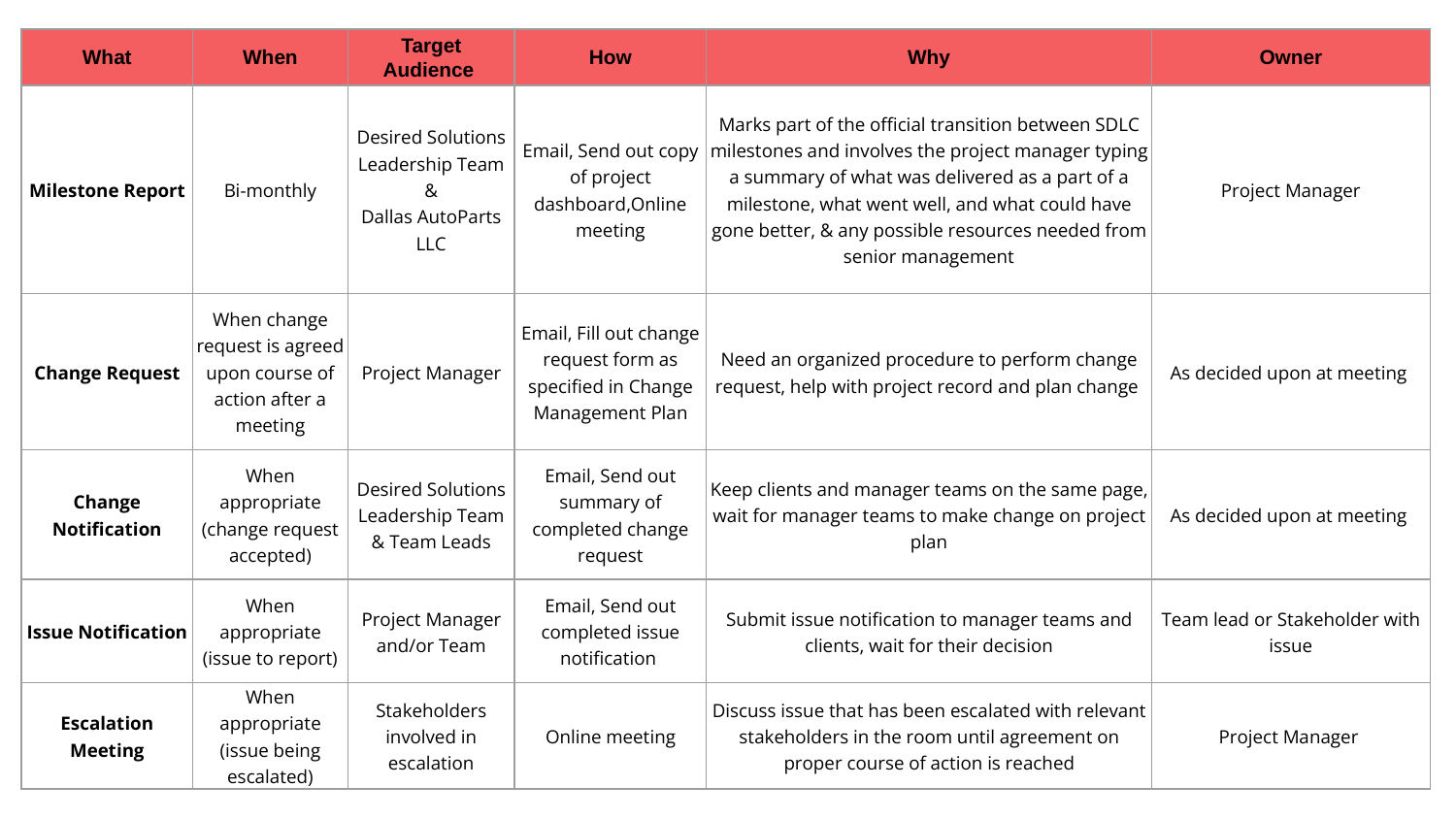

| What | When | Target Audience | How | Why | Owner |
| --- | --- | --- | --- | --- | --- |
| Milestone Report | Bi-monthly | Desired Solutions Leadership Team & Dallas AutoParts LLC | Email, Send out copy of project dashboard,Online meeting | Marks part of the official transition between SDLC milestones and involves the project manager typing a summary of what was delivered as a part of a milestone, what went well, and what could have gone better, & any possible resources needed from senior management | Project Manager |
| Change Request | When change request is agreed upon course of action after a meeting | Project Manager | Email, Fill out change request form as specified in Change Management Plan | Need an organized procedure to perform change request, help with project record and plan change | As decided upon at meeting |
| Change Notification | When appropriate (change request accepted) | Desired Solutions Leadership Team & Team Leads | Email, Send out summary of completed change request | Keep clients and manager teams on the same page, wait for manager teams to make change on project plan | As decided upon at meeting |
| Issue Notification | When appropriate (issue to report) | Project Manager and/or Team | Email, Send out completed issue notification | Submit issue notification to manager teams and clients, wait for their decision | Team lead or Stakeholder with issue |
| Escalation Meeting | When appropriate (issue being escalated) | Stakeholders involved in escalation | Online meeting | Discuss issue that has been escalated with relevant stakeholders in the room until agreement on proper course of action is reached | Project Manager |